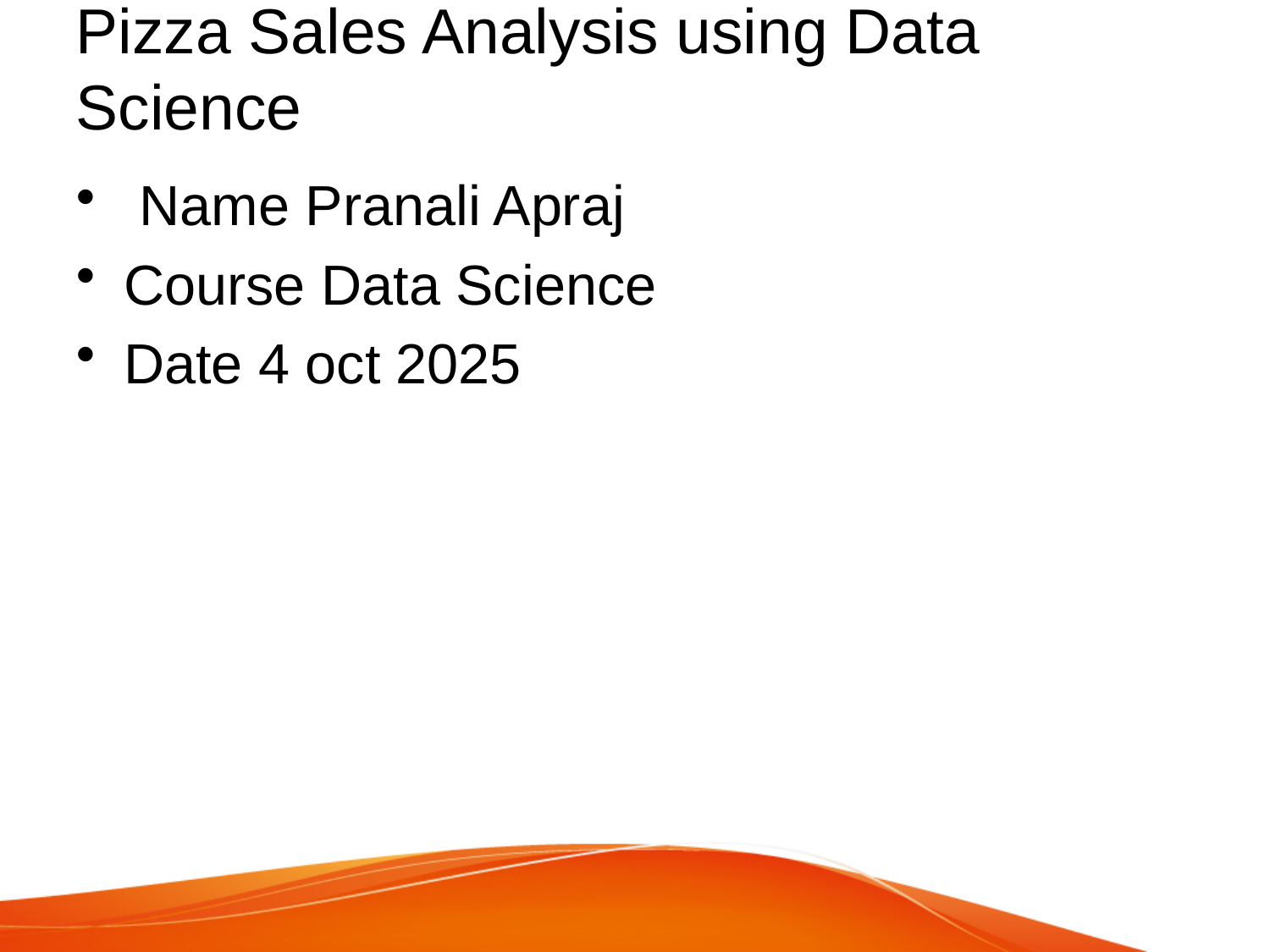

# Pizza Sales Analysis using Data Science
 Name Pranali Apraj
Course Data Science
Date 4 oct 2025